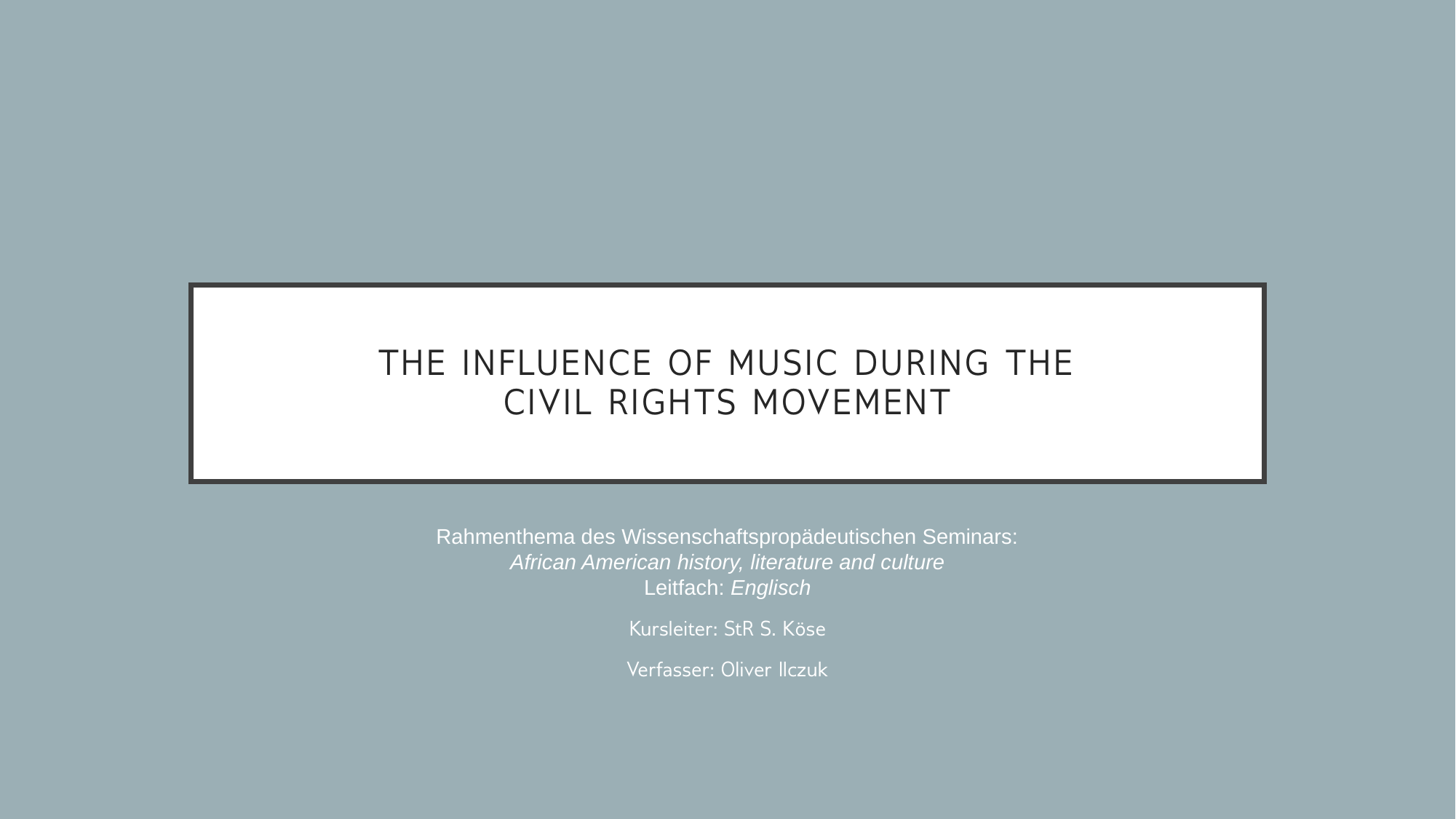

# The influence of music during the civil rights movement
Rahmenthema des Wissenschaftspropädeutischen Seminars:
African American history, literature and culture
Leitfach: Englisch
Kursleiter: StR S. Köse
Verfasser: Oliver Ilczuk